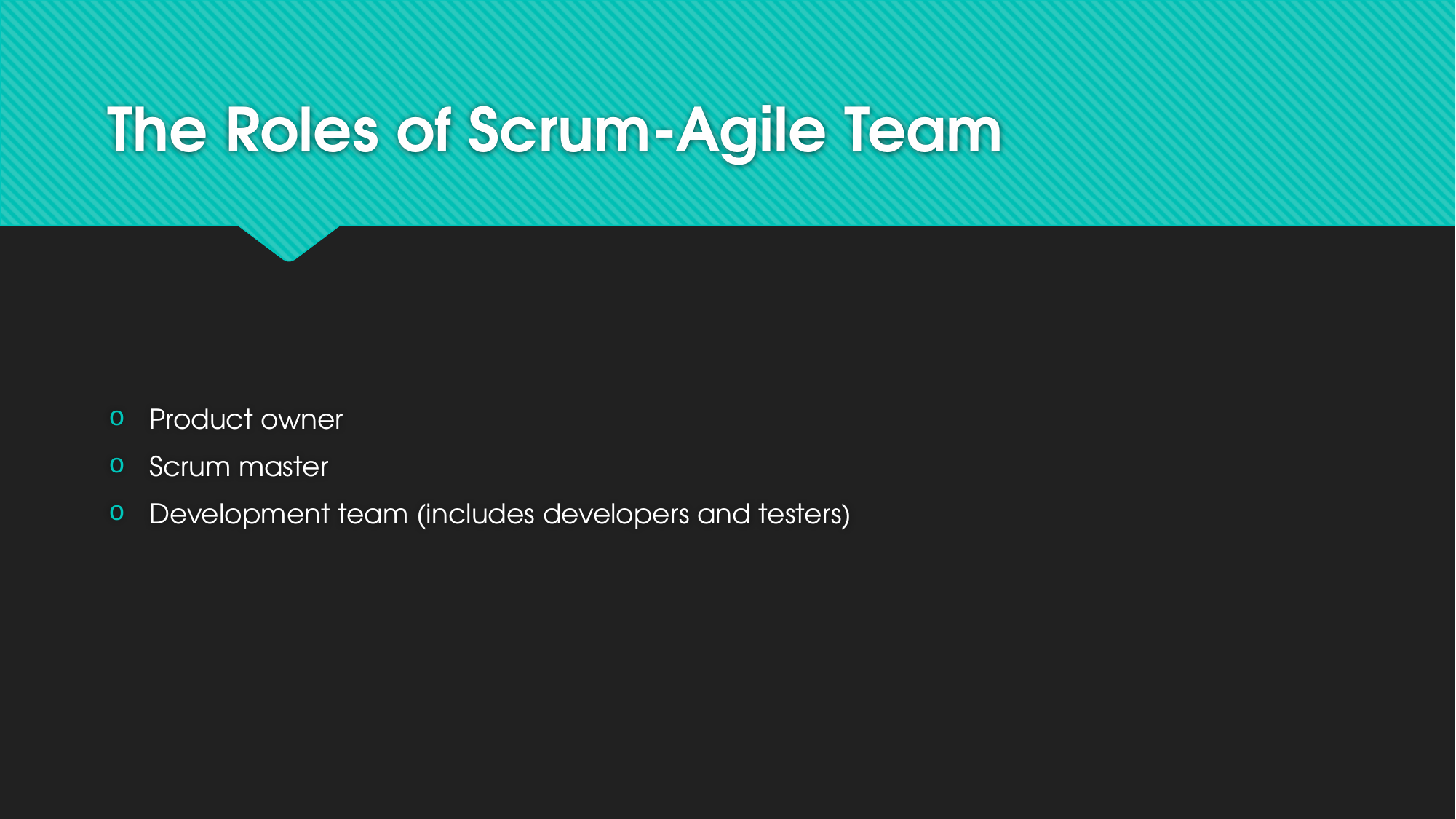

# The Roles of Scrum-Agile Team
Product owner
Scrum master
Development team (includes developers and testers)